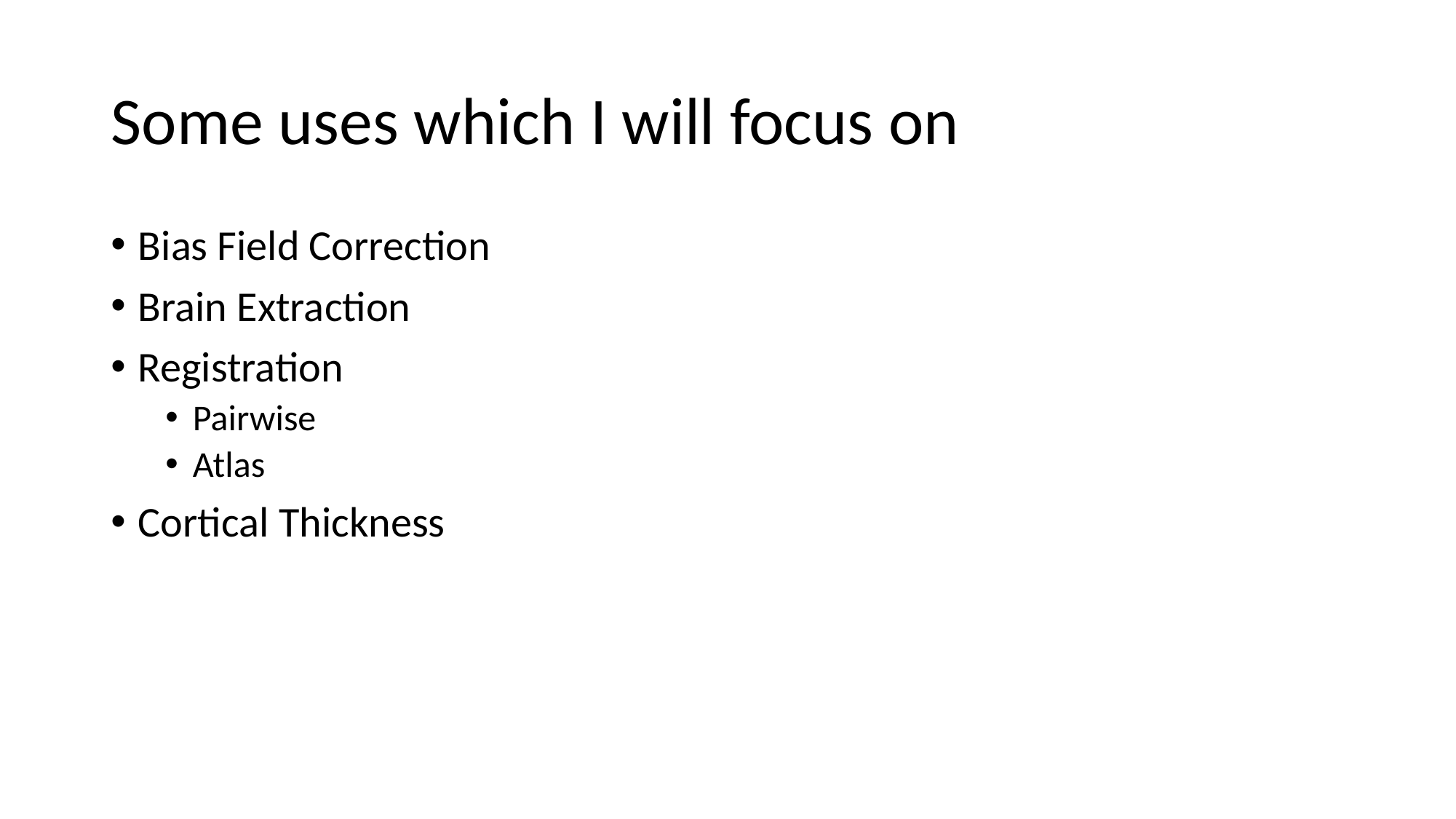

# Some uses which I will focus on
Bias Field Correction
Brain Extraction
Registration
Pairwise
Atlas
Cortical Thickness